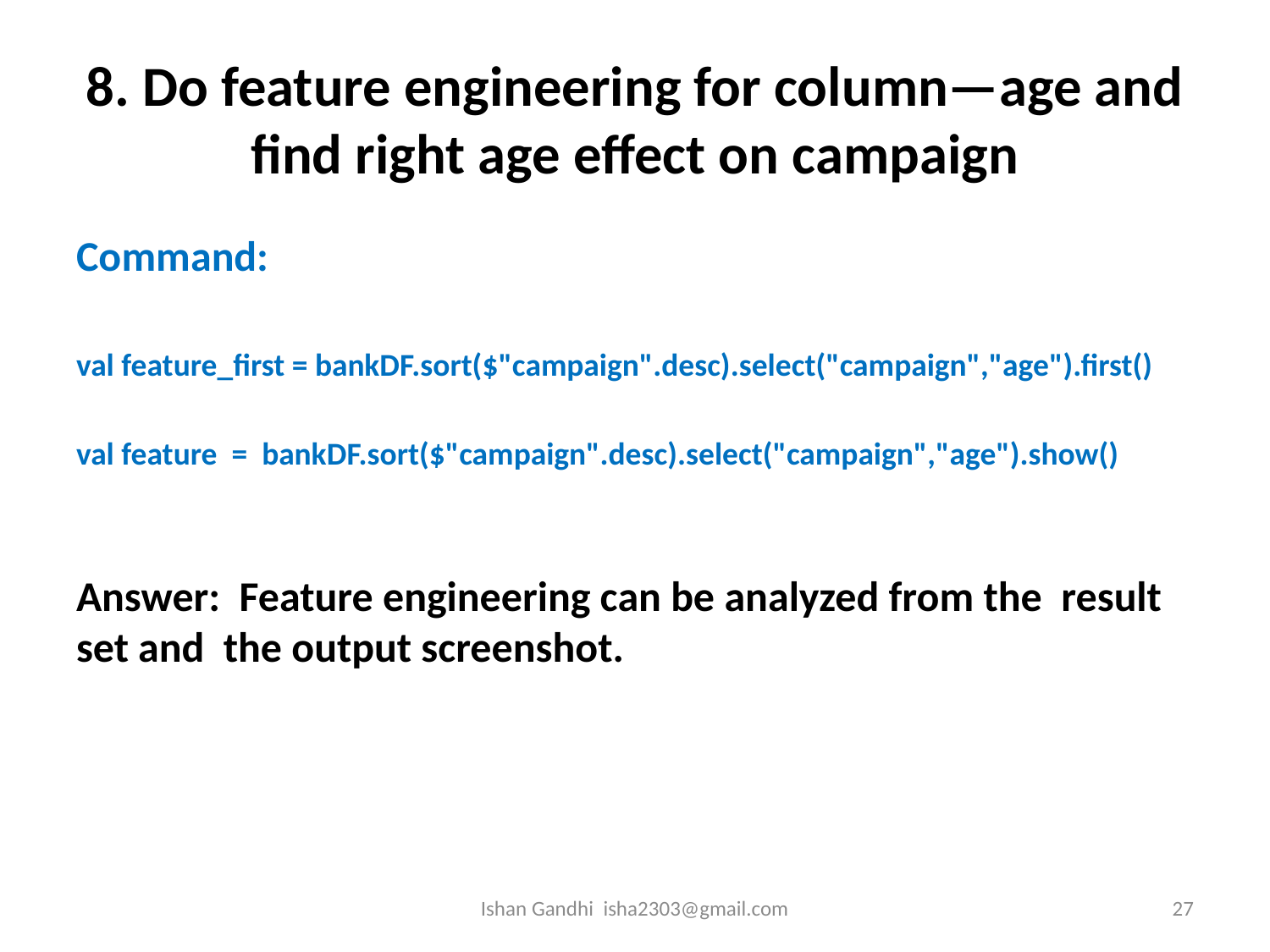

# 8. Do feature engineering for column—age and find right age effect on campaign
Command:

val feature_first = bankDF.sort($"campaign".desc).select("campaign","age").first()

val feature  =  bankDF.sort($"campaign".desc).select("campaign","age").show()

Answer:  Feature engineering can be analyzed from the  result set and  the output screenshot.

Ishan Gandhi  isha2303@gmail.com
27